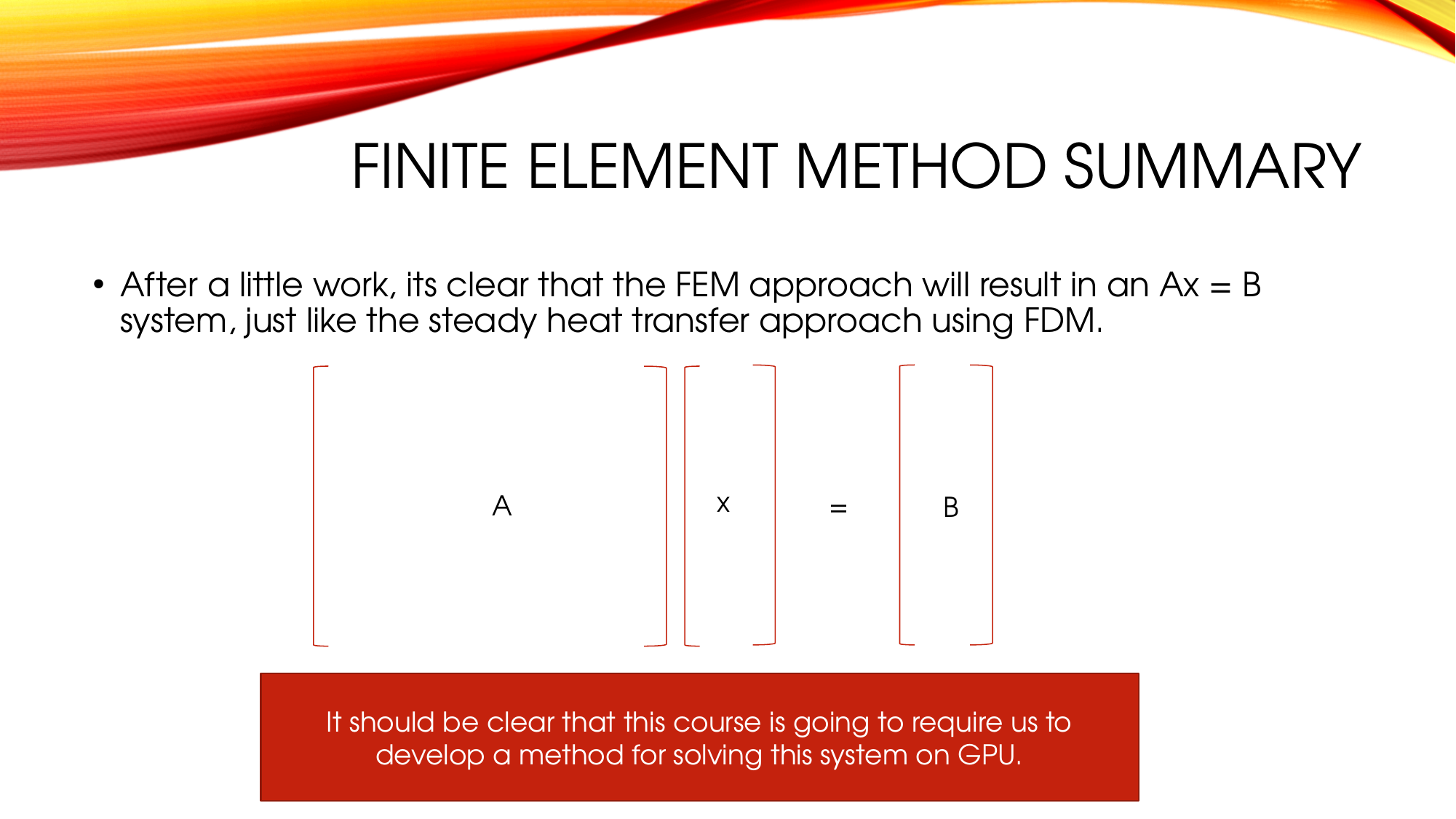

# Finite Element Method SUMMARY
After a little work, its clear that the FEM approach will result in an Ax = B system, just like the steady heat transfer approach using FDM.

x
A
=
B
It should be clear that this course is going to require us to develop a method for solving this system on GPU.